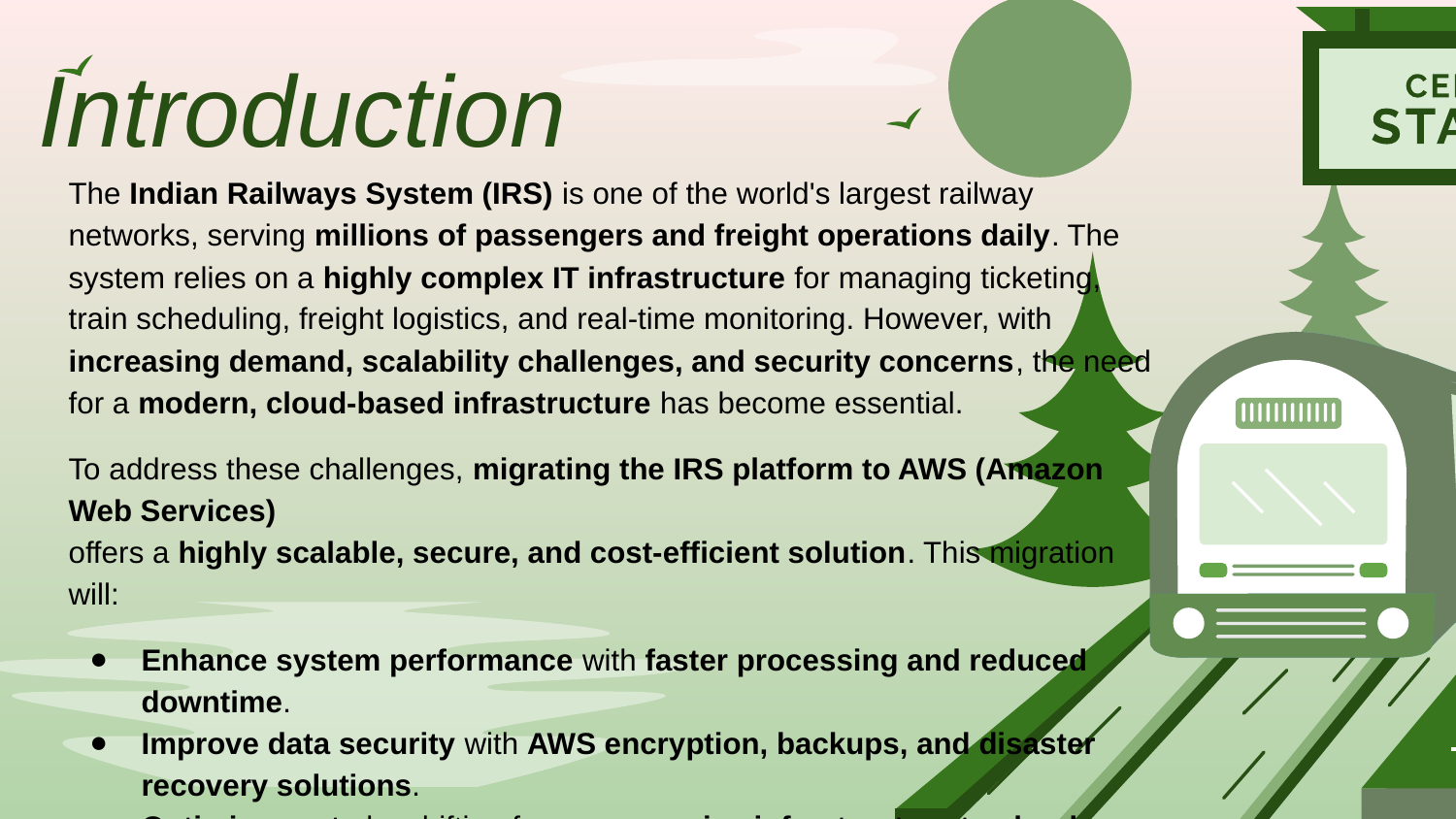

Introduction

The Indian Railways System (IRS) is one of the world's largest railway networks, serving millions of passengers and freight operations daily. The system relies on a highly complex IT infrastructure for managing ticketing, train scheduling, freight logistics, and real-time monitoring. However, with increasing demand, scalability challenges, and security concerns, the need for a modern, cloud-based infrastructure has become essential.
To address these challenges, migrating the IRS platform to AWS (Amazon Web Services)
offers a highly scalable, secure, and cost-efficient solution. This migration will:
Enhance system performance with faster processing and reduced downtime.
Improve data security with AWS encryption, backups, and disaster recovery solutions.
Optimize costs by shifting from on-premise infrastructure to cloud-based resources.
This presentation explores the features, functionalities, architecture, and
resource consumption of IRS while evaluating the benefits and challenges
of migration to AWS